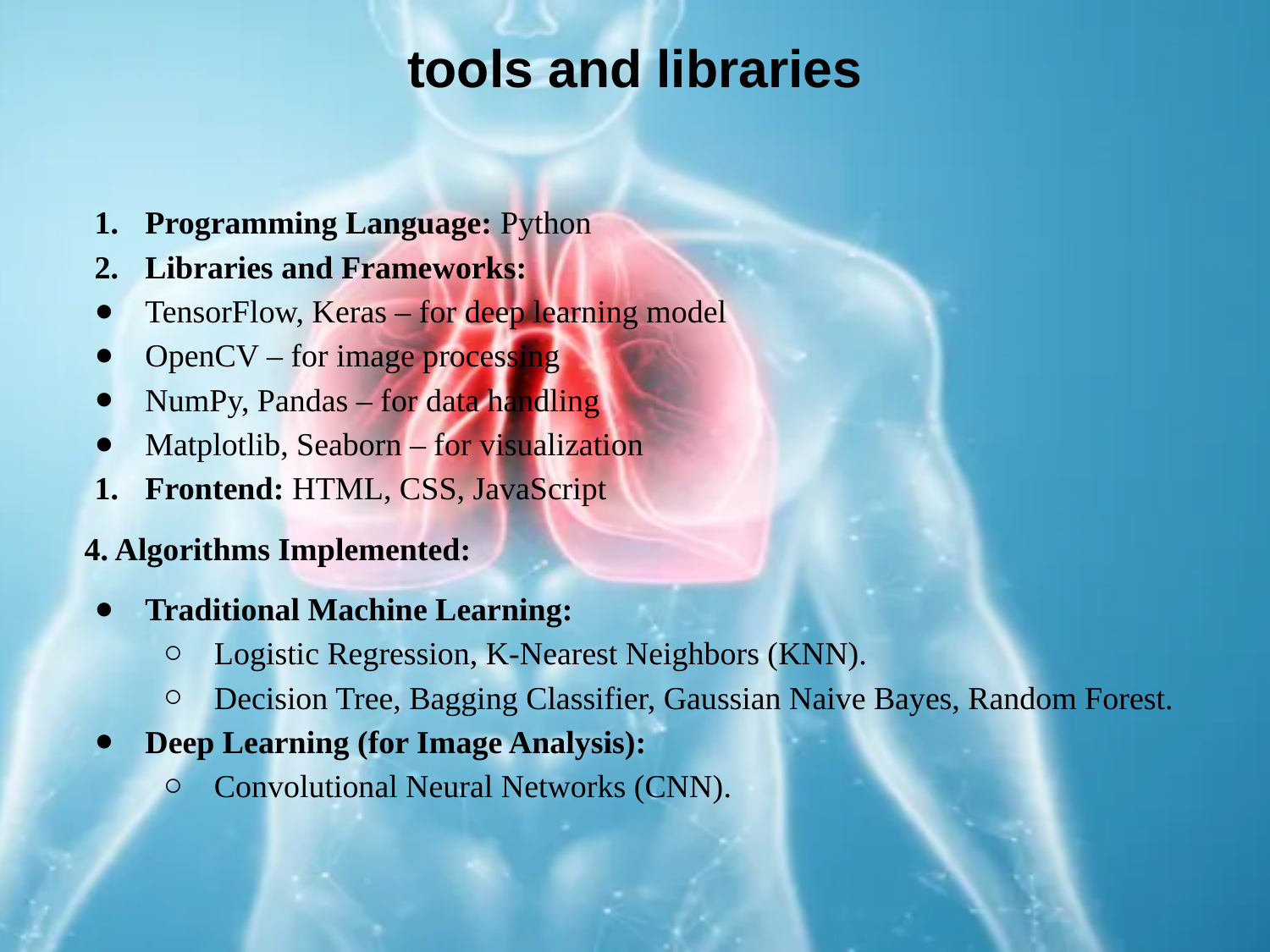

# tools and libraries
Programming Language: Python
Libraries and Frameworks:
TensorFlow, Keras – for deep learning model
OpenCV – for image processing
NumPy, Pandas – for data handling
Matplotlib, Seaborn – for visualization
Frontend: HTML, CSS, JavaScript
 4. Algorithms Implemented:
Traditional Machine Learning:
Logistic Regression, K-Nearest Neighbors (KNN).
Decision Tree, Bagging Classifier, Gaussian Naive Bayes, Random Forest.
Deep Learning (for Image Analysis):
Convolutional Neural Networks (CNN).